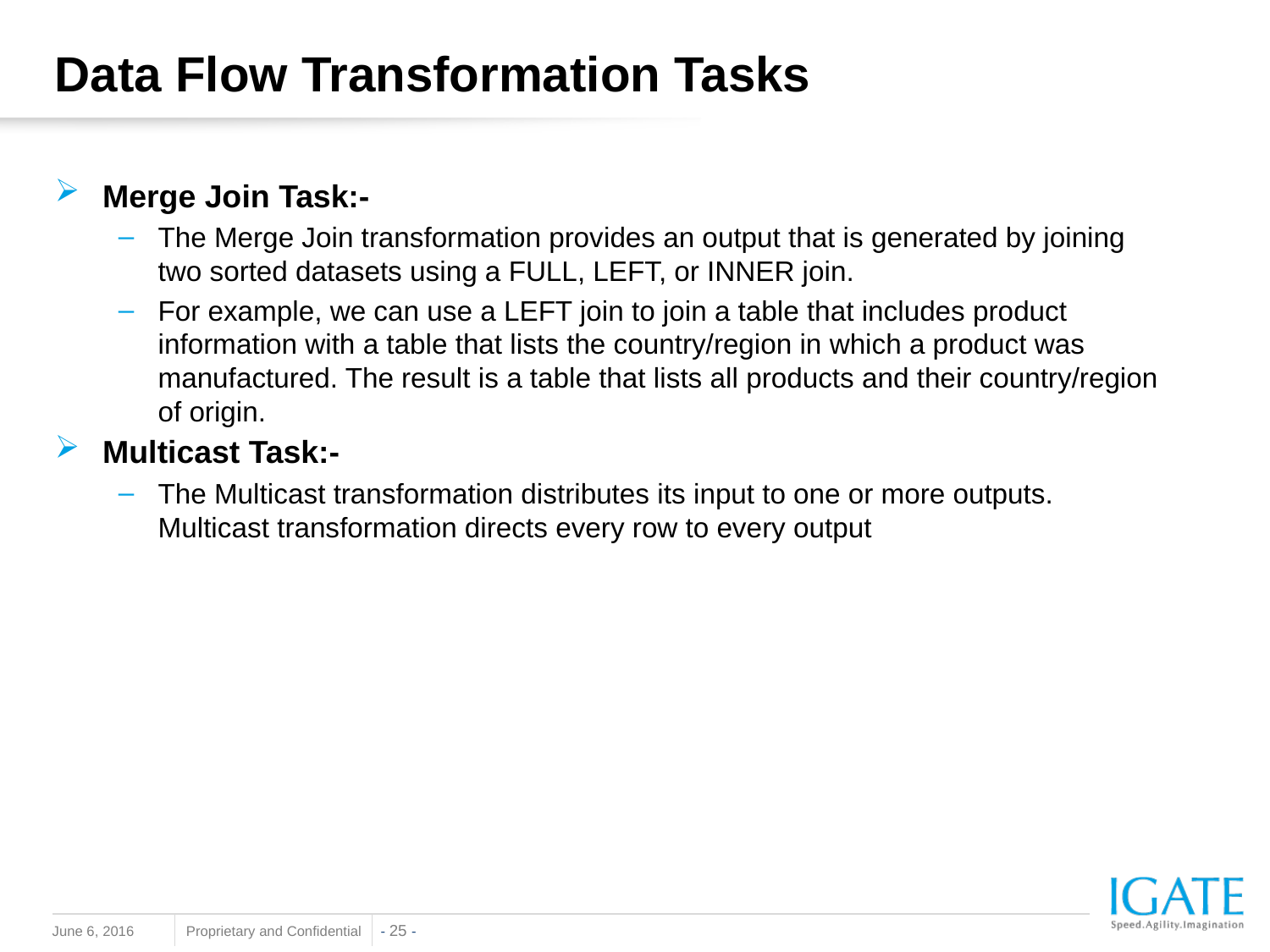

Data Flow Transformation Tasks
Merge Join Task:-
The Merge Join transformation provides an output that is generated by joining two sorted datasets using a FULL, LEFT, or INNER join.
For example, we can use a LEFT join to join a table that includes product information with a table that lists the country/region in which a product was manufactured. The result is a table that lists all products and their country/region of origin.
Multicast Task:-
The Multicast transformation distributes its input to one or more outputs. Multicast transformation directs every row to every output